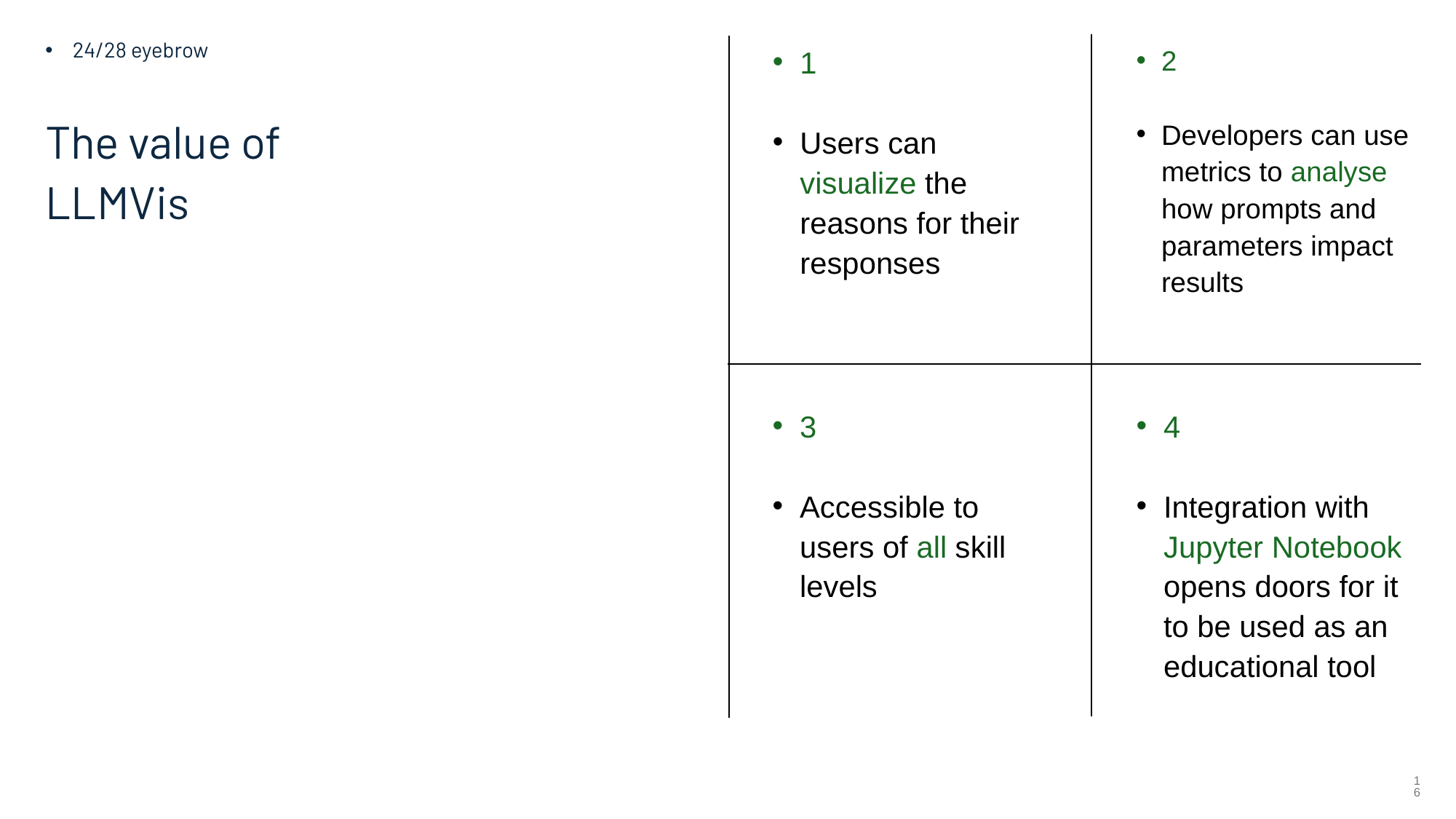

24/28 eyebrow
1

Users can visualize the reasons for their responses
2

Developers can use metrics to analyse how prompts and parameters impact results
# The value of LLMVis
3

Accessible to users of all skill levels
4

Integration with Jupyter Notebook opens doors for it to be used as an educational tool
16